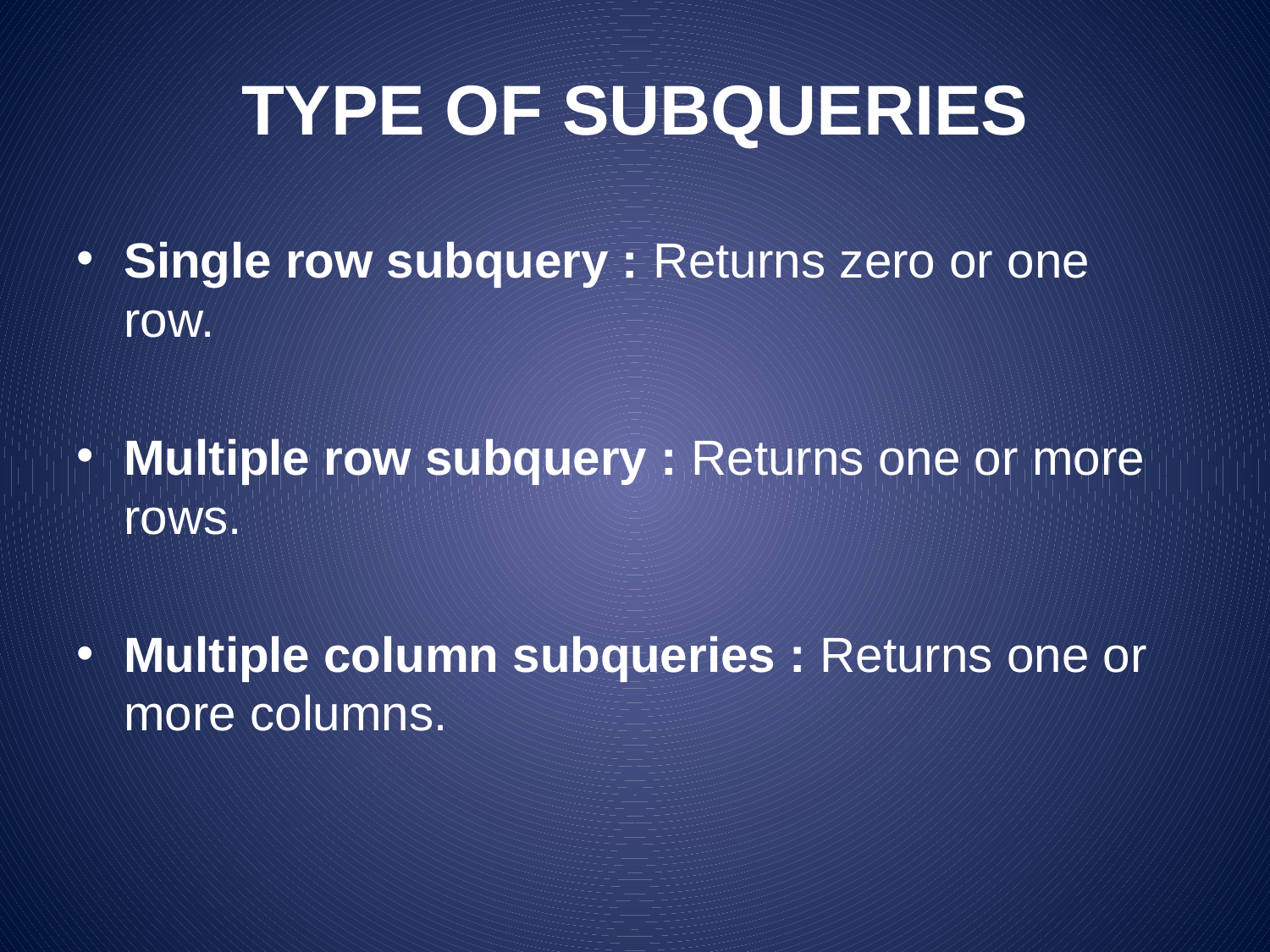

# TYPE OF SUBQUERIES
Single row subquery : Returns zero or one row.

Multiple row subquery : Returns one or more rows.

Multiple column subqueries : Returns one or more columns.